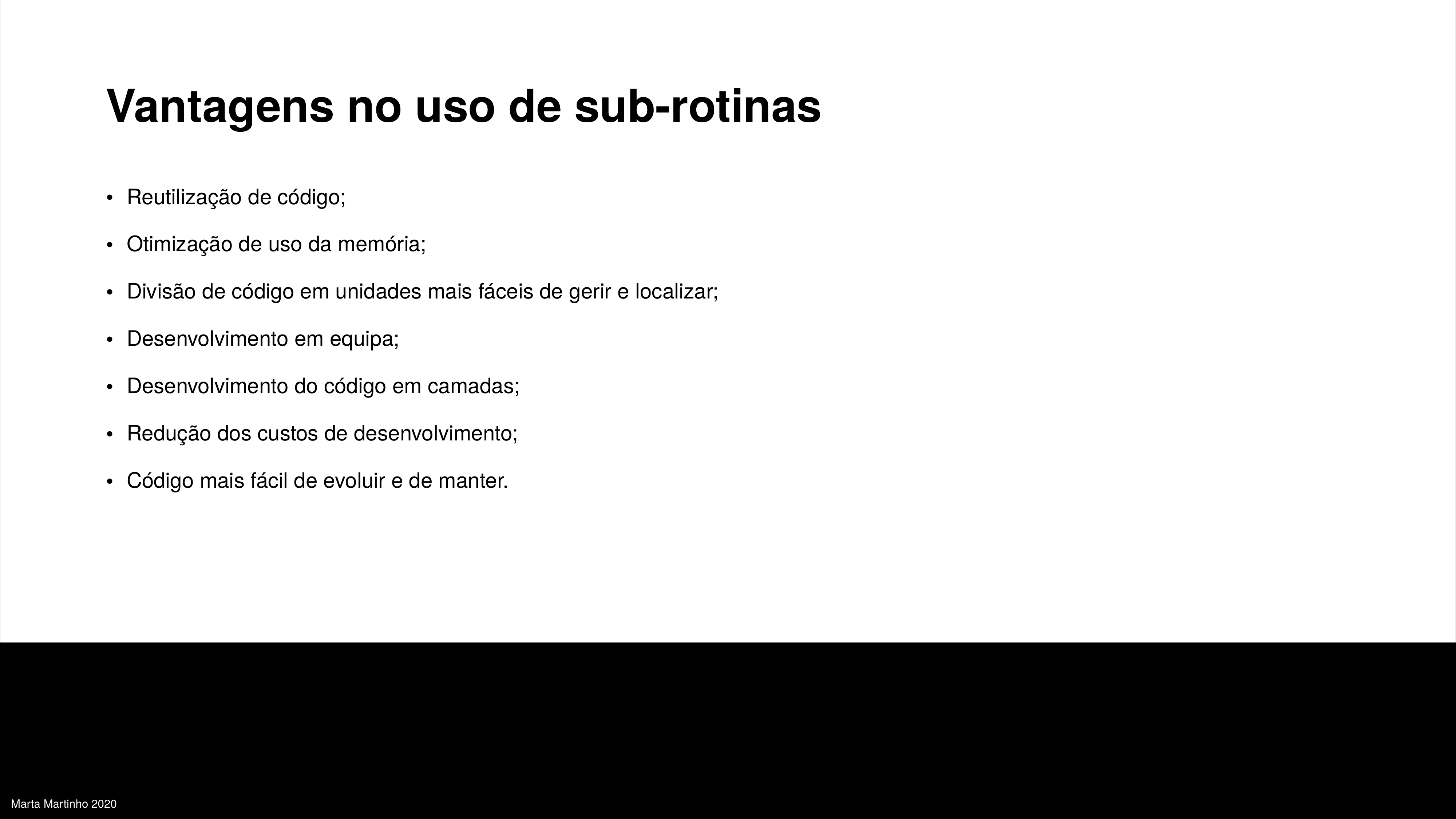

Vantagens no uso de sub-rotinas
Reutilização de código;
Otimização de uso da memória;
Divisão de código em unidades mais fáceis de gerir e localizar;
Desenvolvimento em equipa;
Desenvolvimento do código em camadas;
Redução dos custos de desenvolvimento;
Código mais fácil de evoluir e de manter.
Marta Martinho 2020